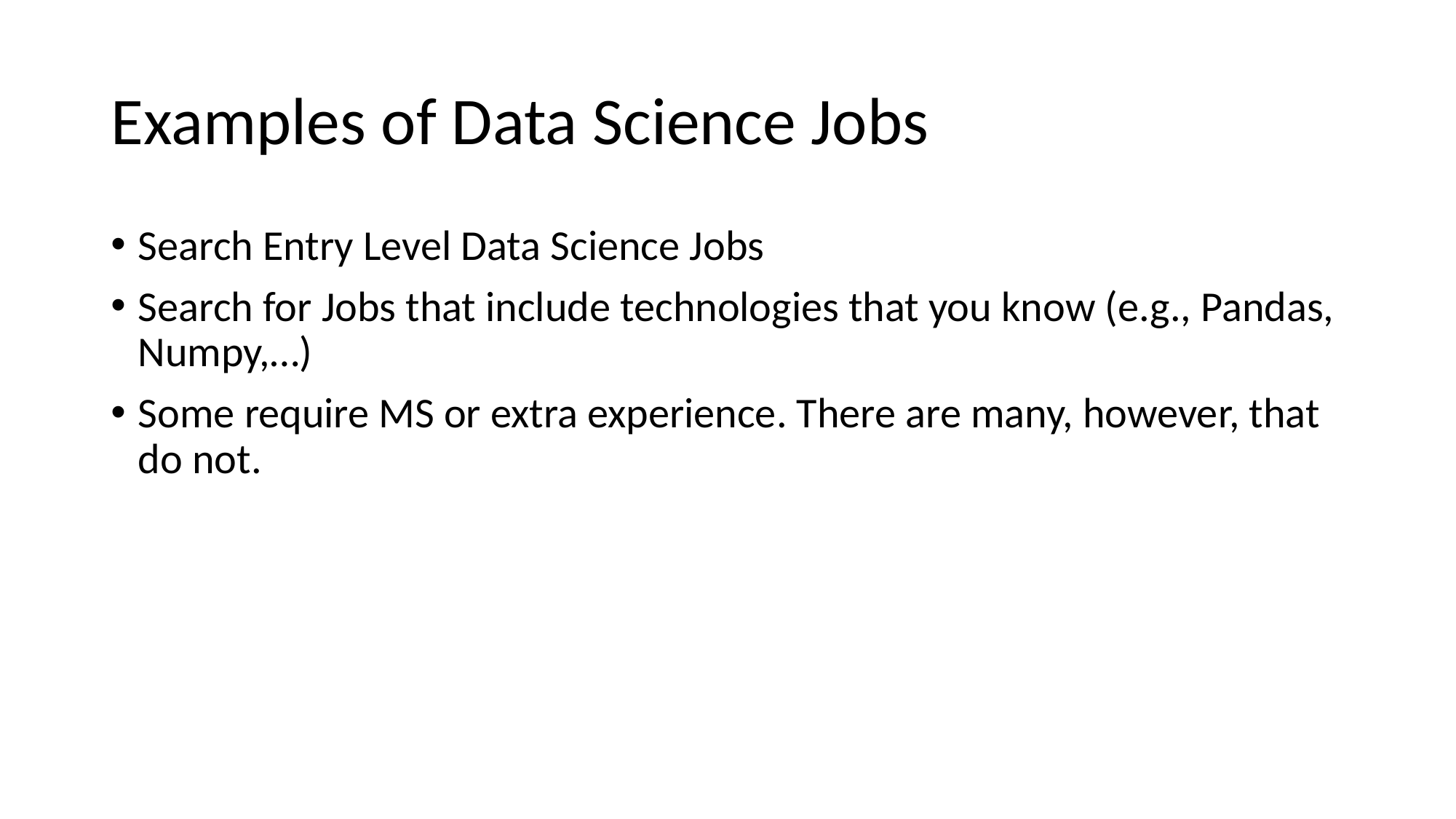

# Examples of Data Science Jobs
Search Entry Level Data Science Jobs
Search for Jobs that include technologies that you know (e.g., Pandas, Numpy,…)
Some require MS or extra experience. There are many, however, that do not.